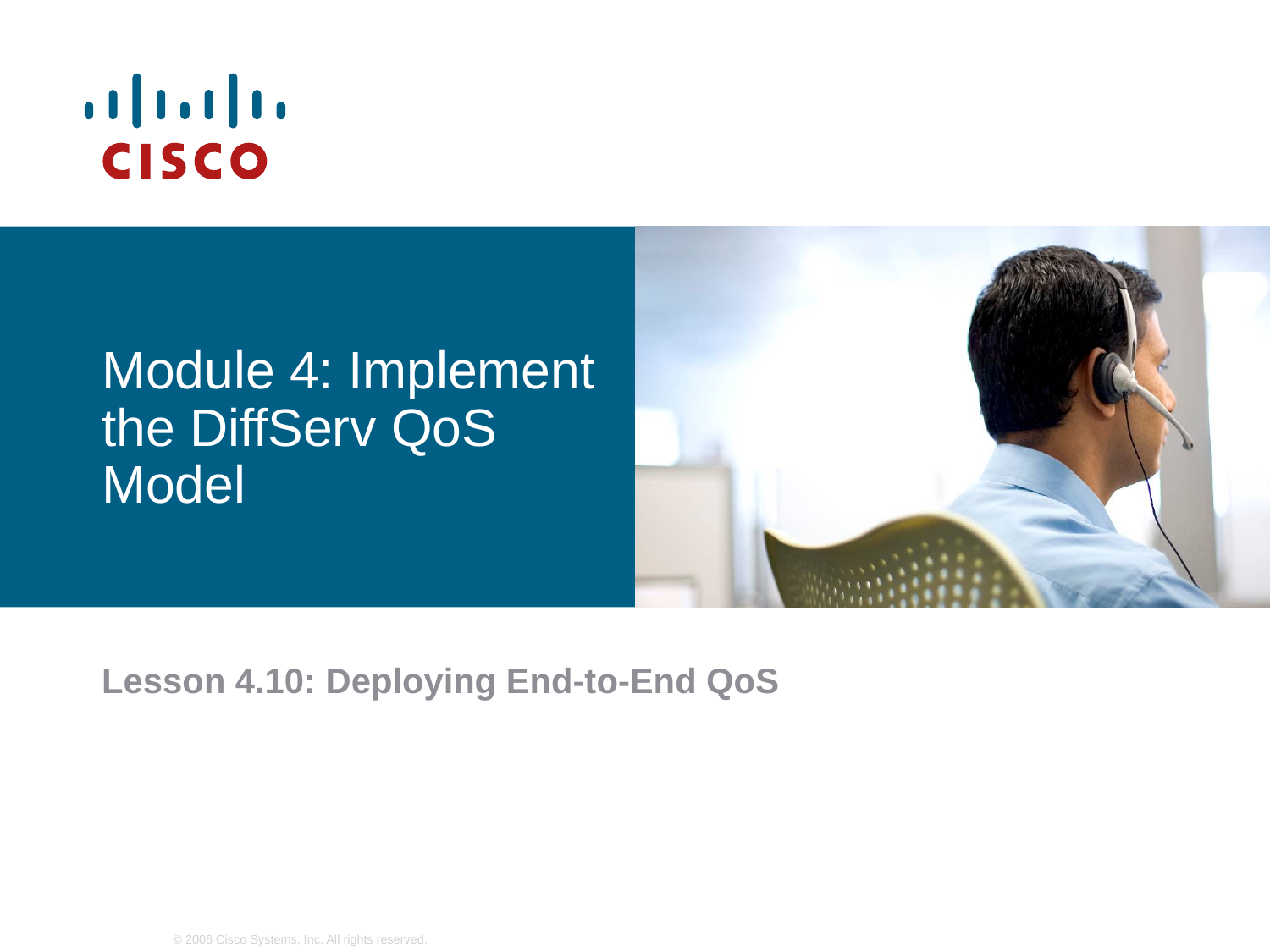

# Module 4: Implement the DiffServ QoS Model
Lesson 4.10: Deploying End-to-End QoS